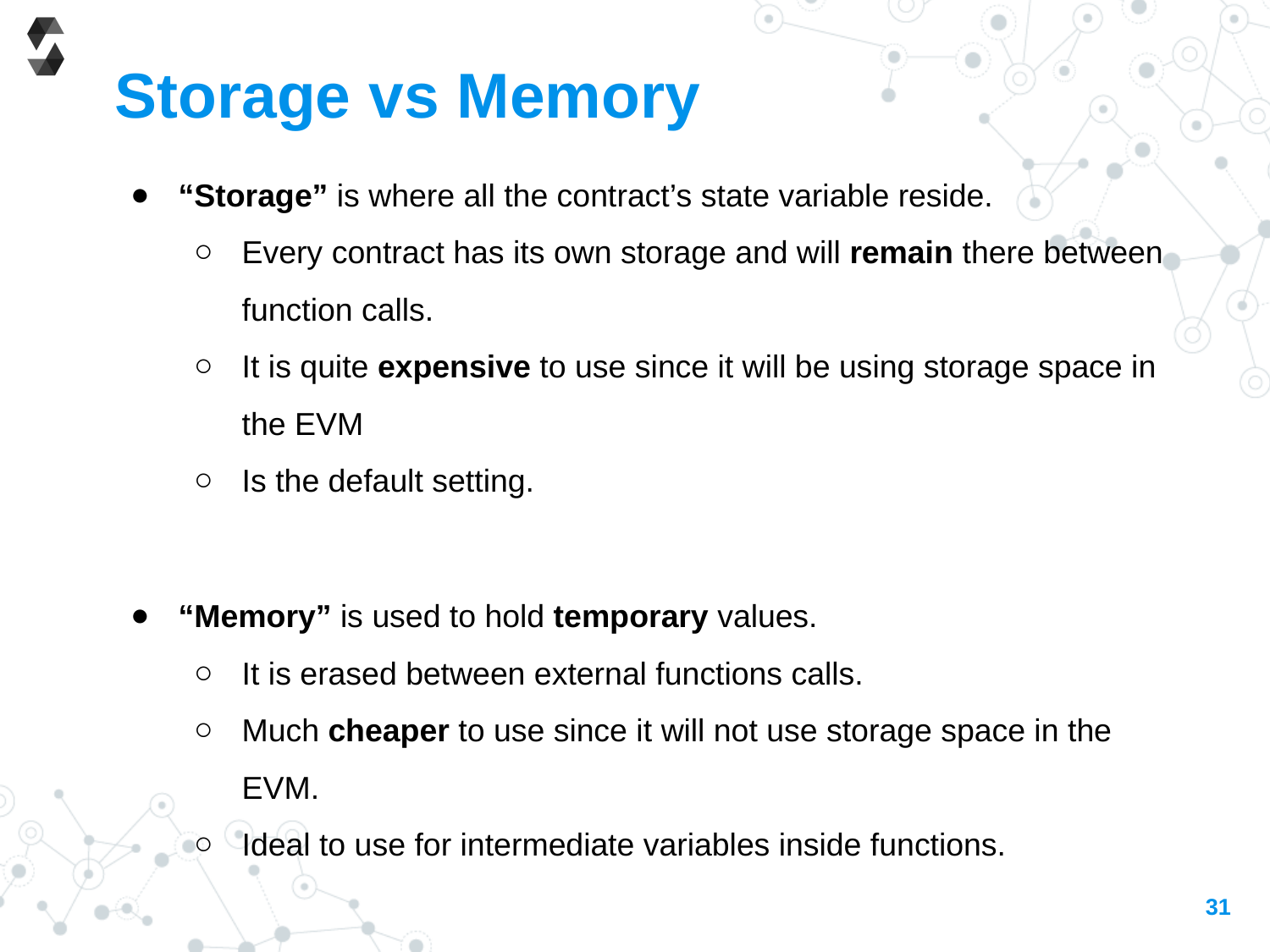

# Storage vs Memory
“Storage” is where all the contract’s state variable reside.
Every contract has its own storage and will remain there between function calls.
It is quite expensive to use since it will be using storage space in the EVM
Is the default setting.

“Memory” is used to hold temporary values.
It is erased between external functions calls.
Much cheaper to use since it will not use storage space in the EVM.
Ideal to use for intermediate variables inside functions.
31